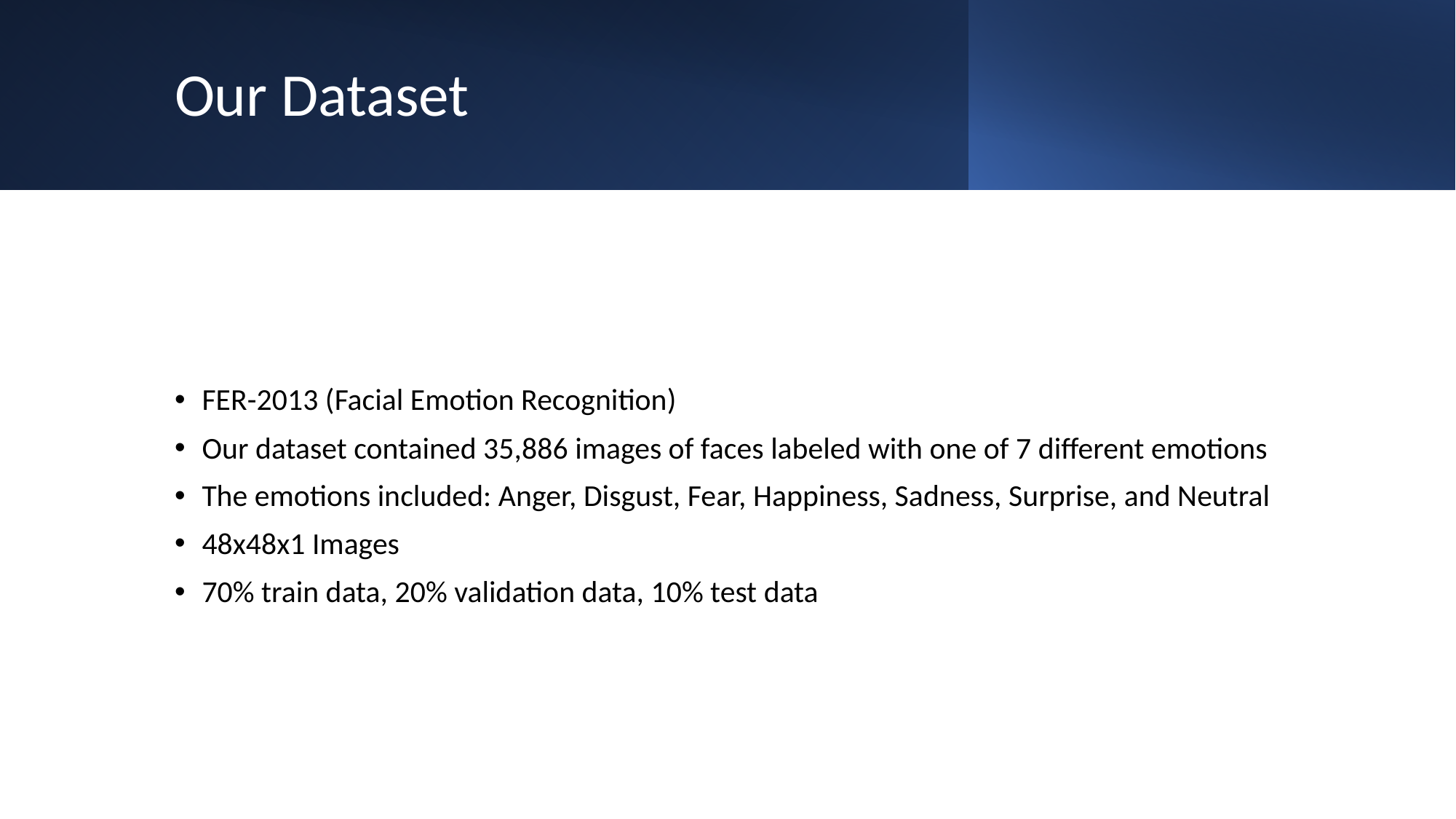

# Our Dataset
FER-2013 (Facial Emotion Recognition)
Our dataset contained 35,886 images of faces labeled with one of 7 different emotions
The emotions included: Anger, Disgust, Fear, Happiness, Sadness, Surprise, and Neutral
48x48x1 Images
70% train data, 20% validation data, 10% test data